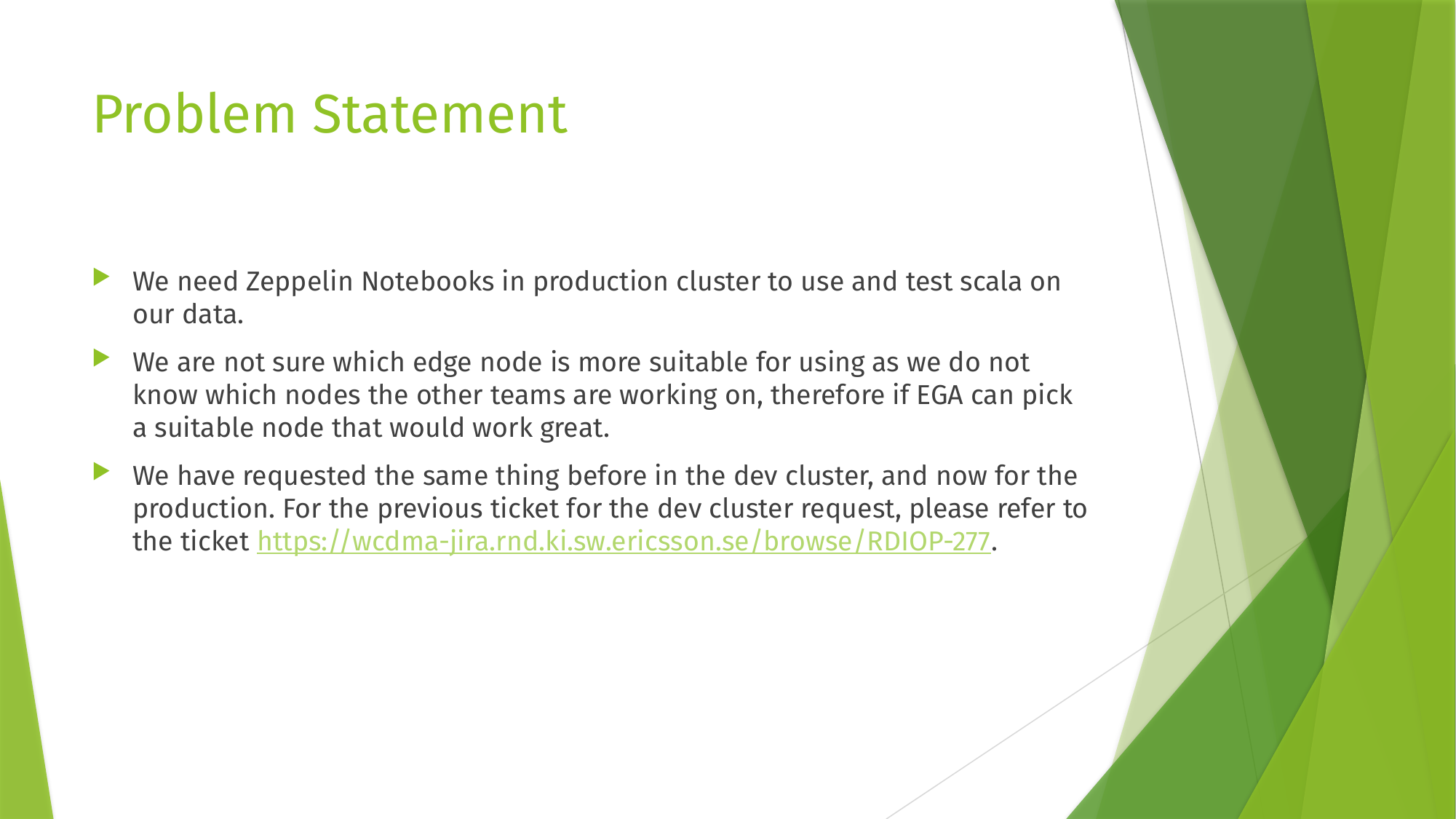

# Problem Statement
We need Zeppelin Notebooks in production cluster to use and test scala on our data.
We are not sure which edge node is more suitable for using as we do not know which nodes the other teams are working on, therefore if EGA can pick a suitable node that would work great.
We have requested the same thing before in the dev cluster, and now for the production. For the previous ticket for the dev cluster request, please refer to the ticket https://wcdma-jira.rnd.ki.sw.ericsson.se/browse/RDIOP-277.